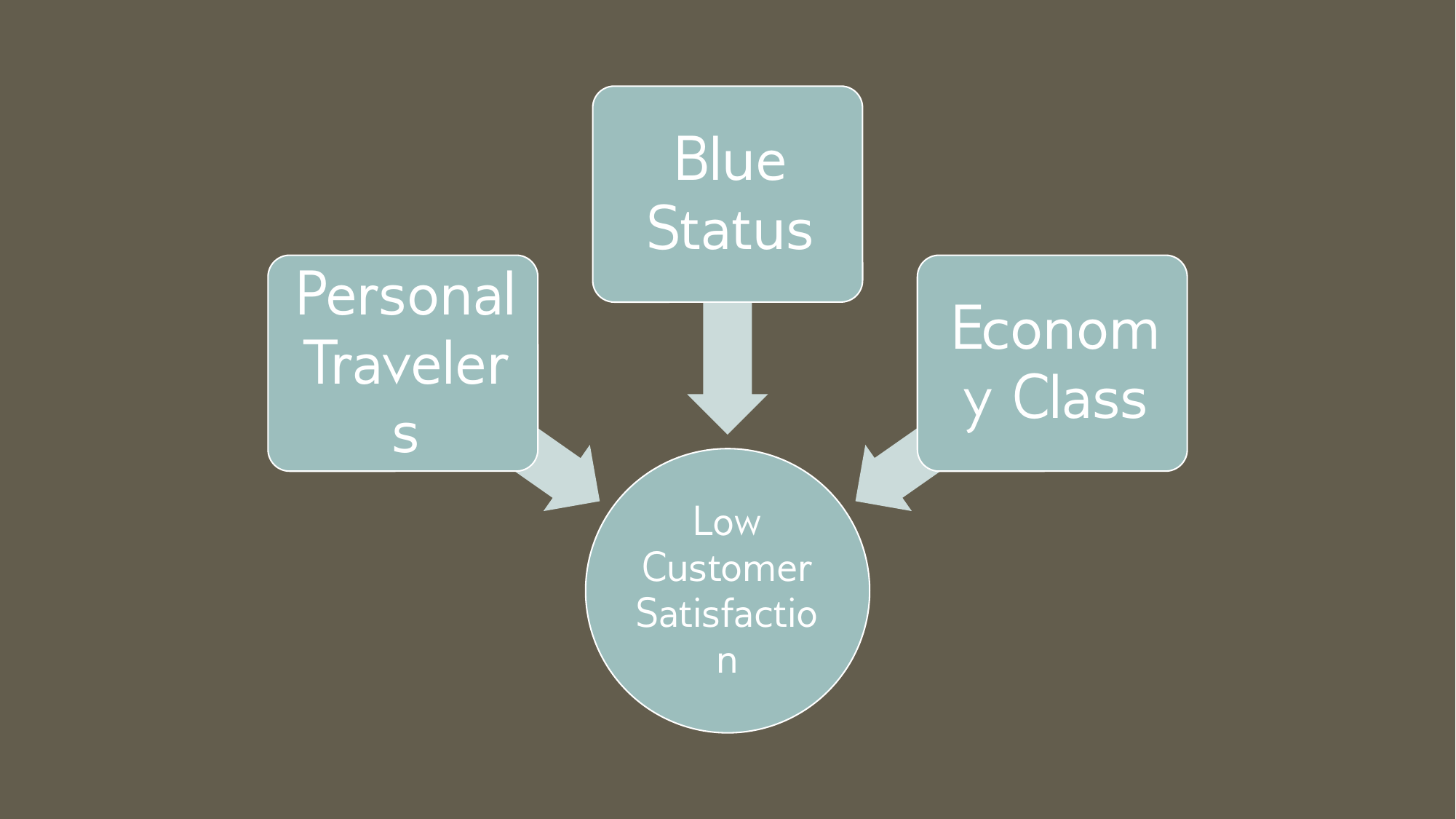

Low Customer Satisfaction
Personal Travelers
Blue Status
Economy Class